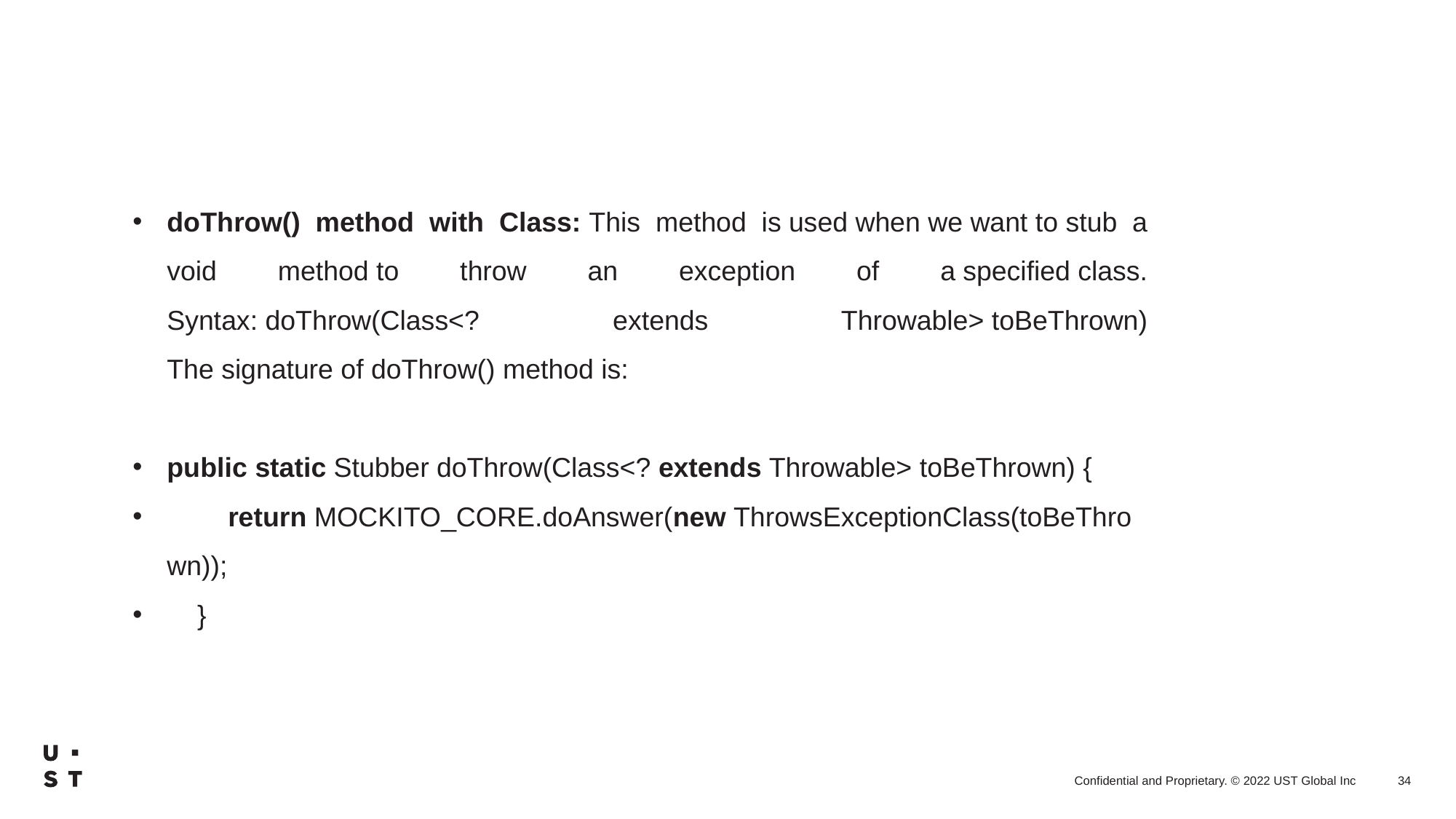

doThrow() method with Class: This method is used when we want to stub a void method to throw an exception of a specified class.
Syntax: doThrow(Class<? extends Throwable> toBeThrown)
The signature of doThrow() method is:

public static Stubber doThrow(Class<? extends Throwable> toBeThrown) {
        return MOCKITO_CORE.doAnswer(new ThrowsExceptionClass(toBeThrown));
    }